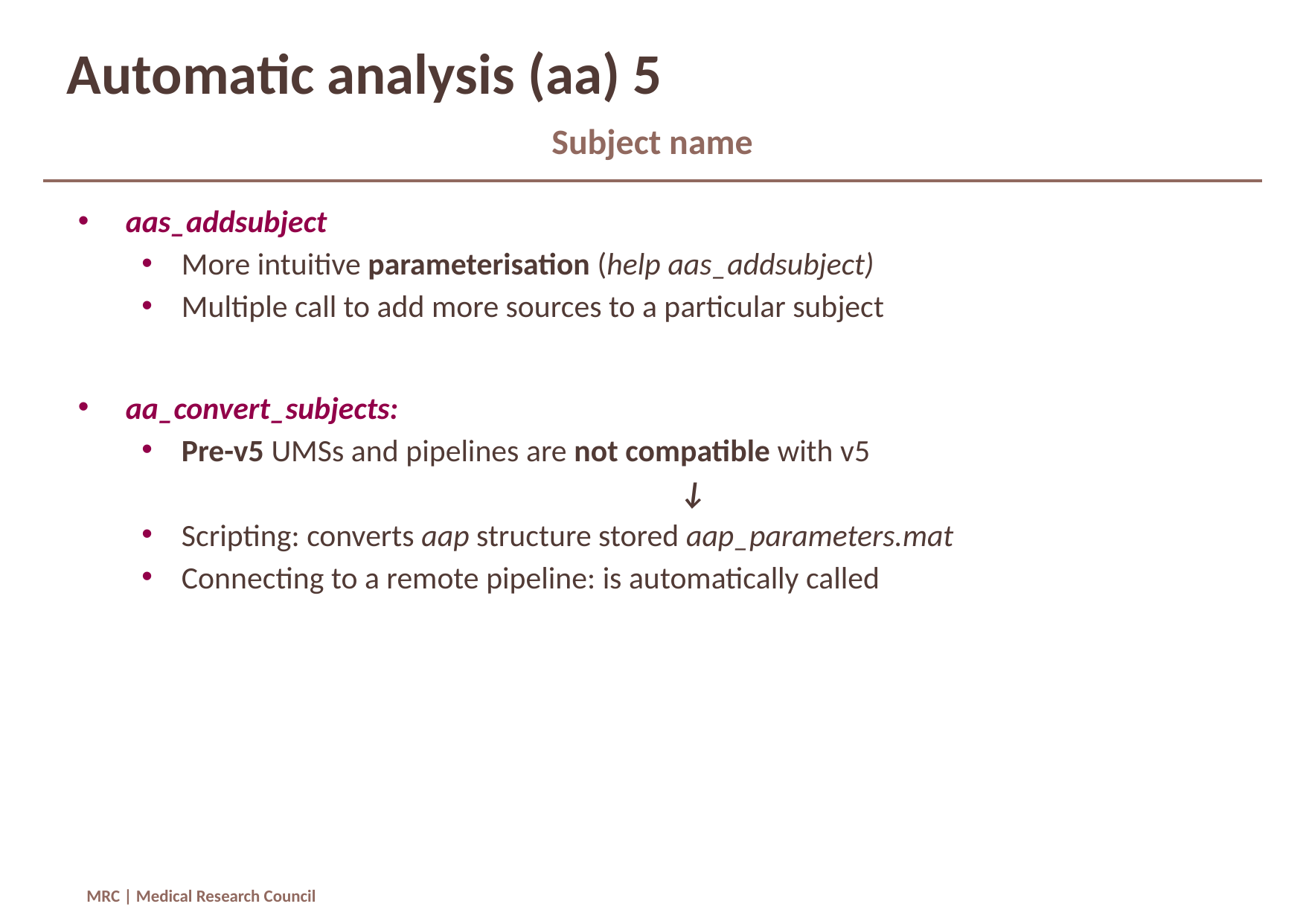

# Automatic analysis (aa) 5
Subject name
aas_addsubject
More intuitive parameterisation (help aas_addsubject)
Multiple call to add more sources to a particular subject

aa_convert_subjects:
Pre-v5 UMSs and pipelines are not compatible with v5
↓
Scripting: converts aap structure stored aap_parameters.mat
Connecting to a remote pipeline: is automatically called
MRC | Medical Research Council